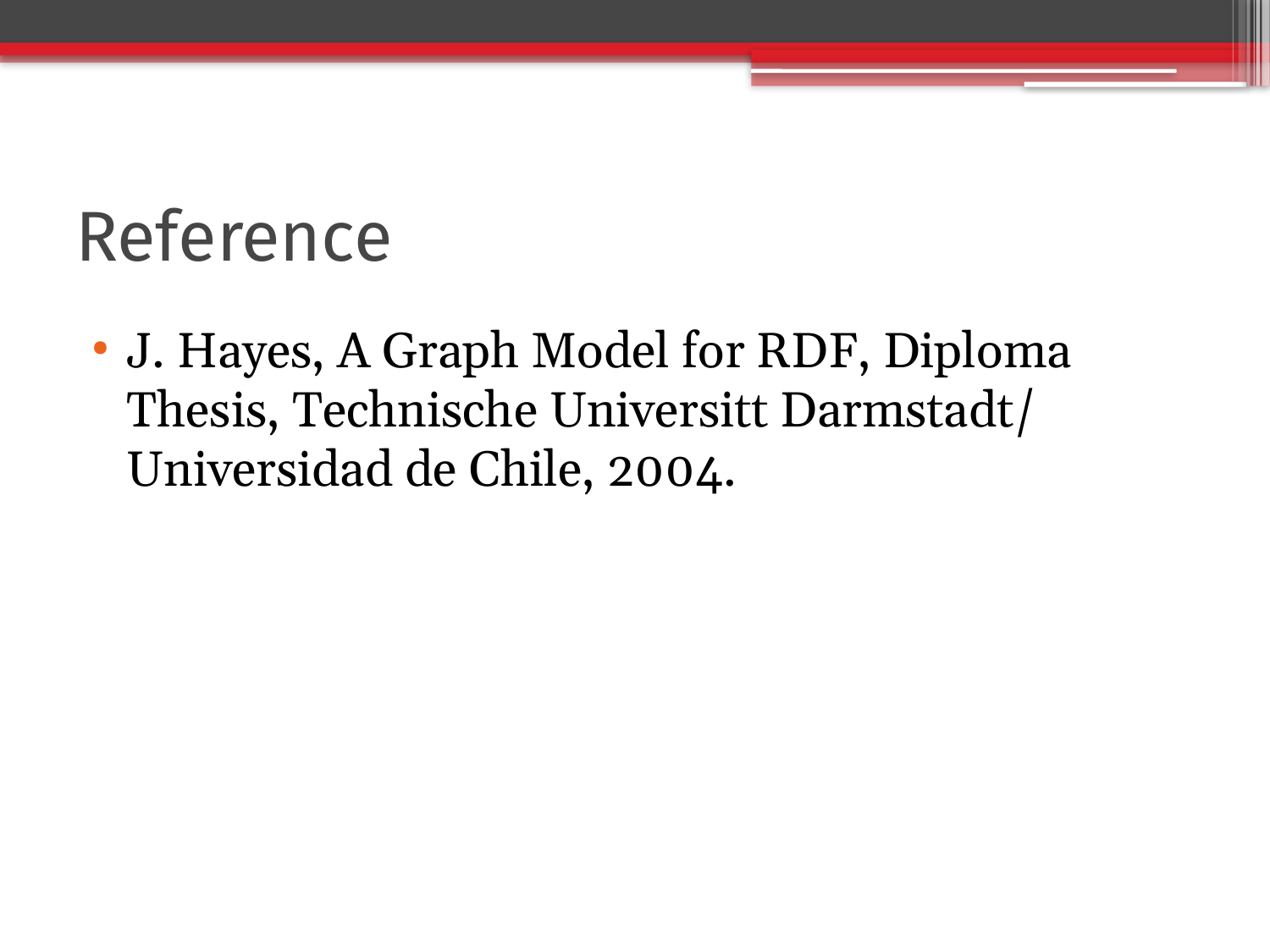

# Reference
J. Hayes, A Graph Model for RDF, Diploma Thesis, Technische Universitt Darmstadt/ Universidad de Chile, 2004.